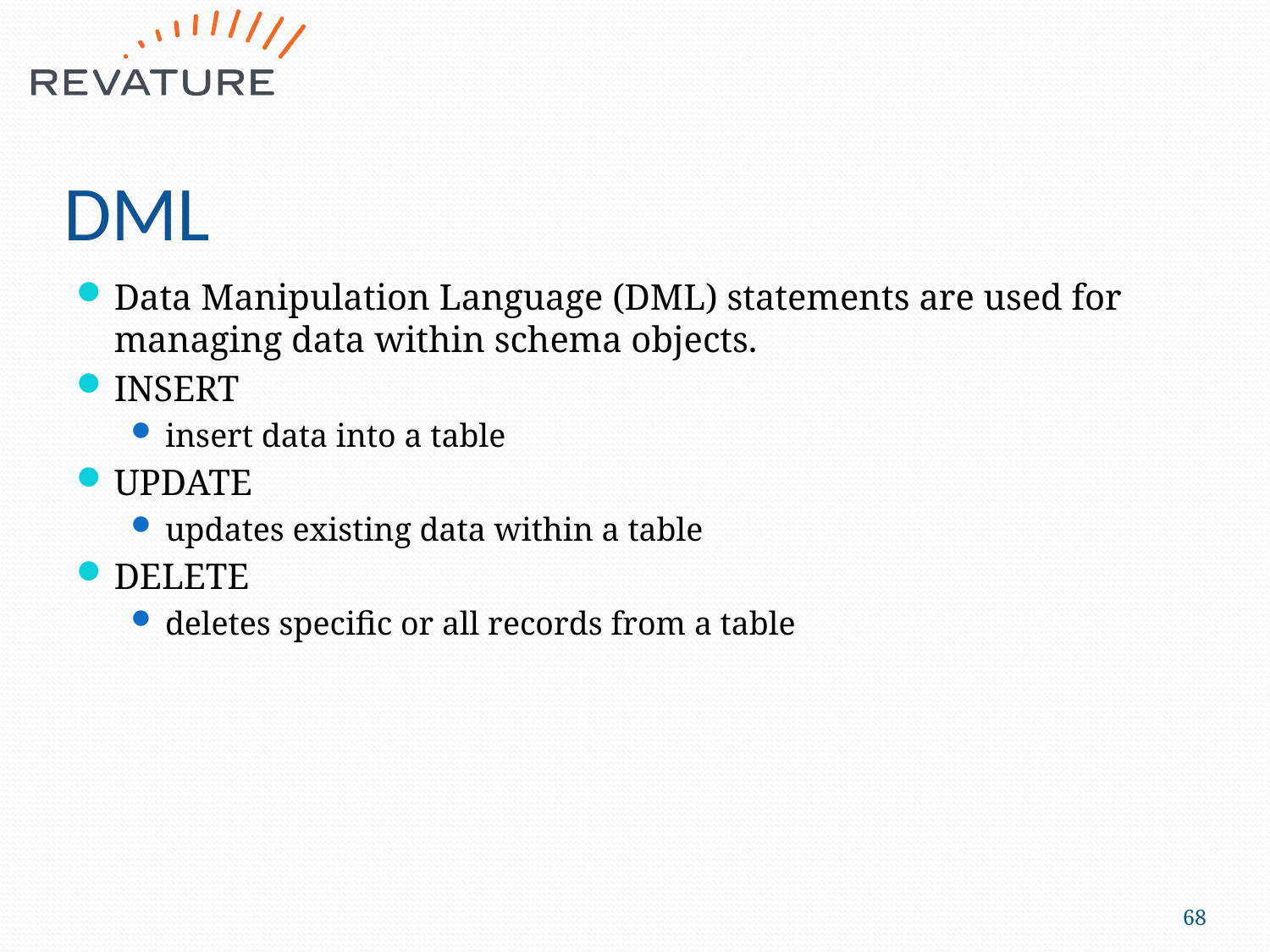

# DML
Data Manipulation Language (DML) statements are used for managing data within schema objects.
INSERT
insert data into a table
UPDATE
updates existing data within a table
DELETE
deletes specific or all records from a table

68